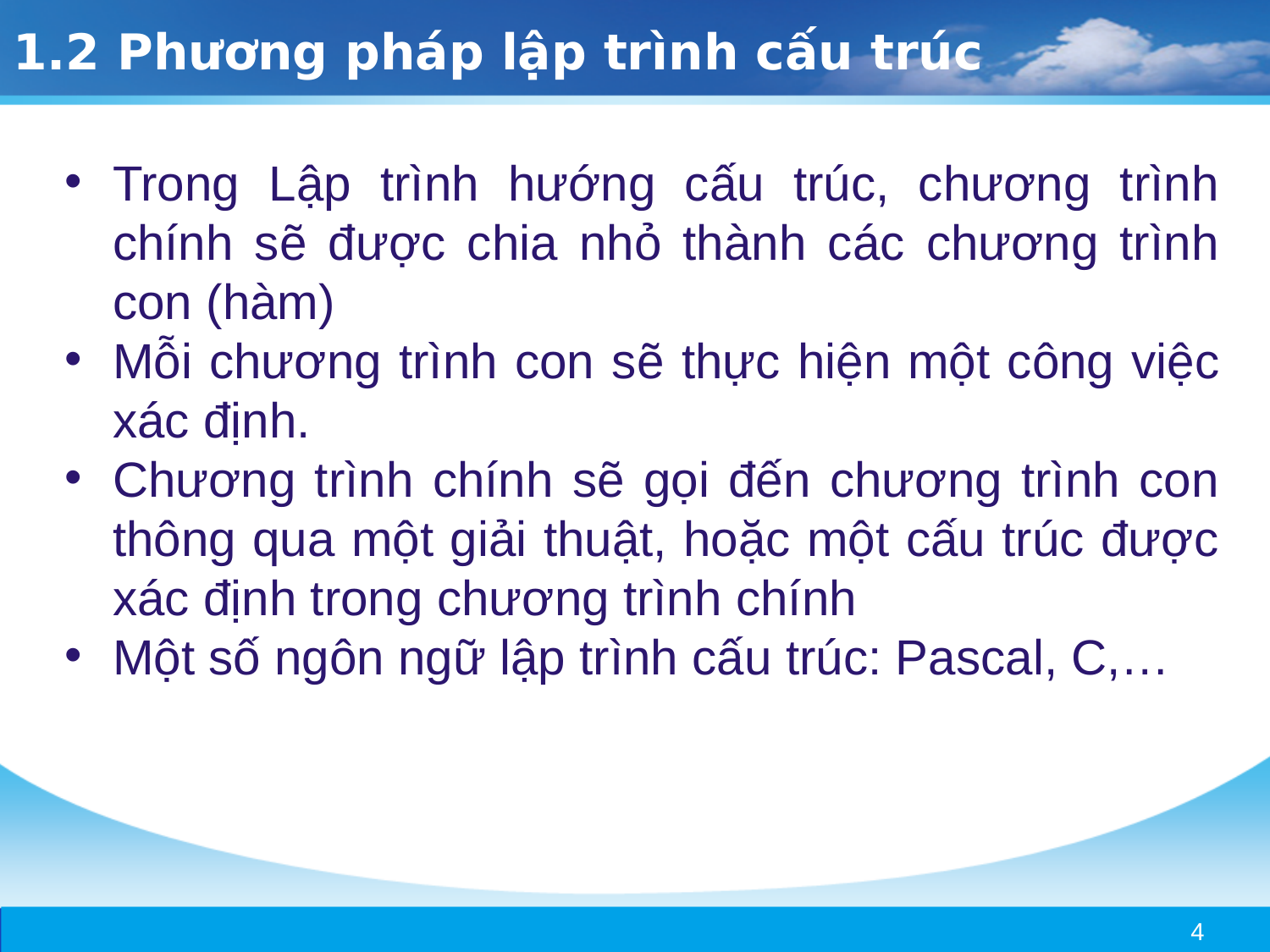

1.2 Phương pháp lập trình cấu trúc
Trong Lập trình hướng cấu trúc, chương trình chính sẽ được chia nhỏ thành các chương trình con (hàm)
Mỗi chương trình con sẽ thực hiện một công việc xác định.
Chương trình chính sẽ gọi đến chương trình con thông qua một giải thuật, hoặc một cấu trúc được xác định trong chương trình chính
Một số ngôn ngữ lập trình cấu trúc: Pascal, C,…
4